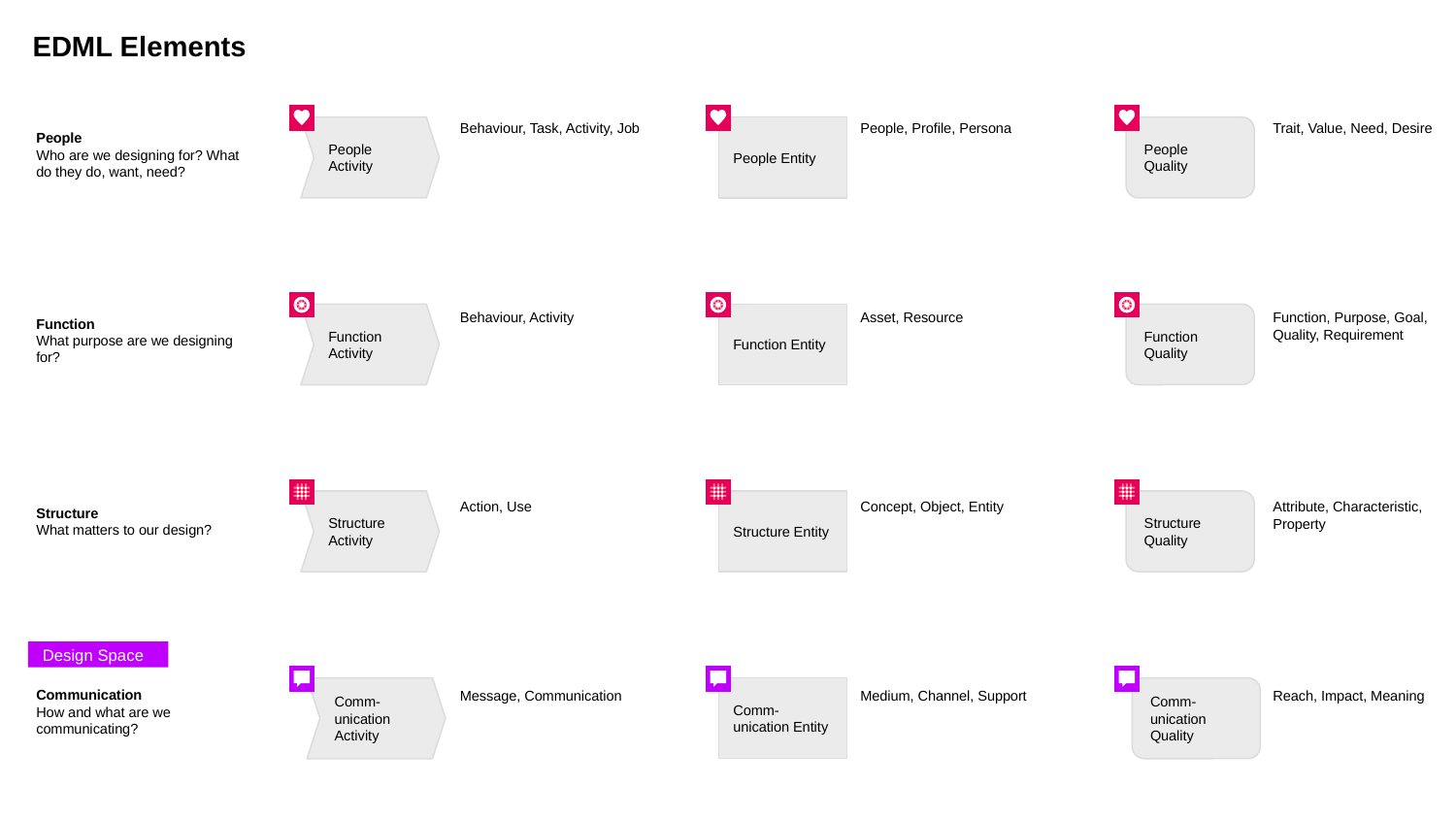

EDML Elements
Behaviour, Task, Activity, Job
People, Profile, Persona
Trait, Value, Need, Desire

People Activity

People Entity

People  Quality
People
Who are we designing for? What do they do, want, need?

Function Activity

Function Entity

Function Quality
Behaviour, Activity
Asset, Resource
Function, Purpose, Goal, Quality, Requirement
Function
What purpose are we designing for?

Structure Activity

Structure Entity

Structure Quality
Action, Use
Concept, Object, Entity
Attribute, Characteristic, Property
Structure
What matters to our design?
Design Space

Comm-
unication Activity

Comm-
unication Entity

Comm-
unication Quality
Communication
How and what are we communicating?
Message, Communication
Medium, Channel, Support
Reach, Impact, Meaning